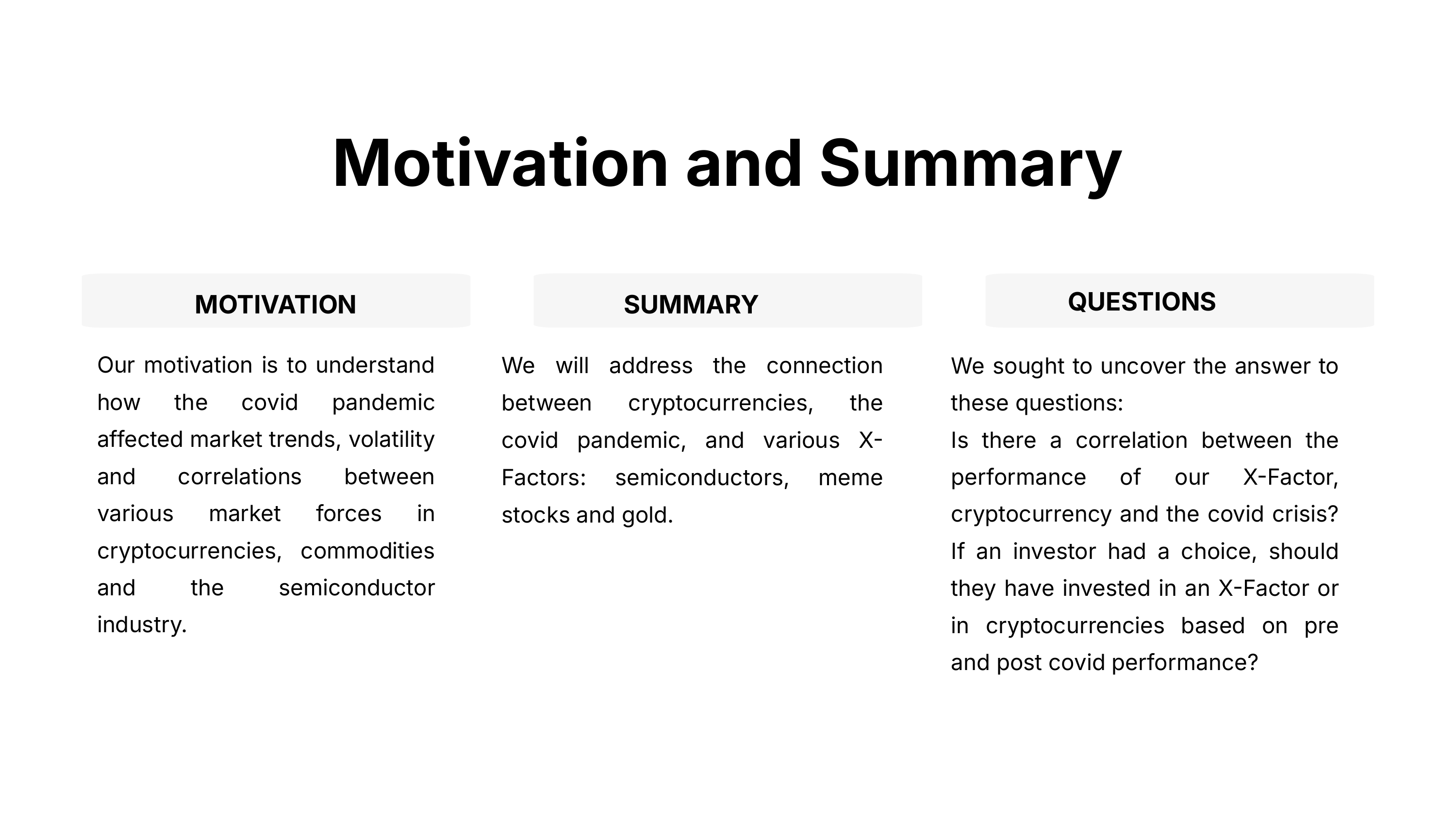

Motivation and Summary

QUESTIONS
We sought to uncover the answer to these questions:
Is there a correlation between the performance of our X-Factor, cryptocurrency and the covid crisis?
If an investor had a choice, should they have invested in an X-Factor or in cryptocurrencies based on pre and post covid performance?

MOTIVATION
Our motivation is to understand how the covid pandemic affected market trends, volatility and correlations between various market forces in cryptocurrencies, commodities and the semiconductor industry.

SUMMARY
We will address the connection between cryptocurrencies, the covid pandemic, and various X-Factors: semiconductors, meme stocks and gold.